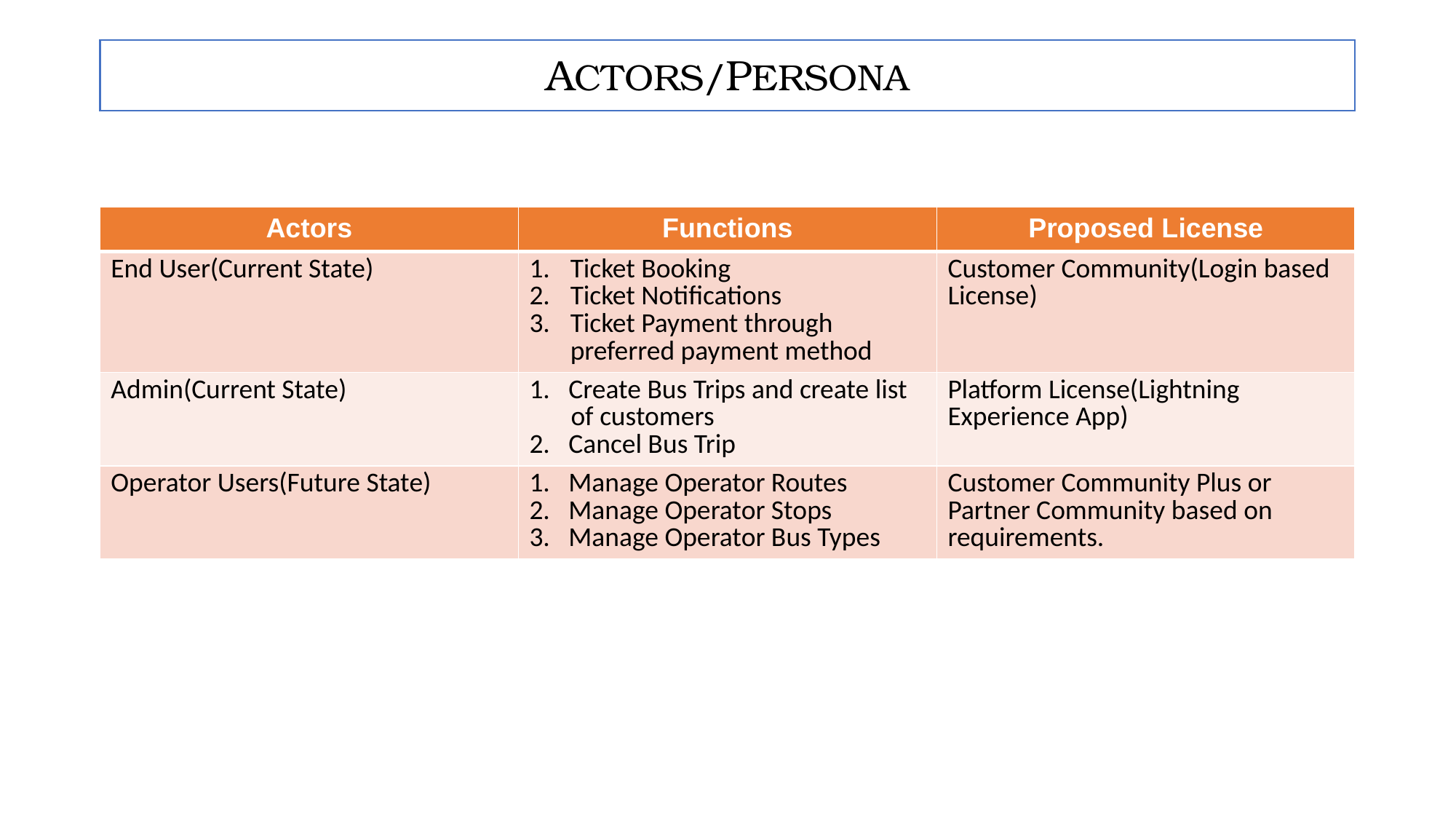

# ACTORS/PERSONA
| Actors | Functions | Proposed License |
| --- | --- | --- |
| End User(Current State) | Ticket Booking Ticket Notifications Ticket Payment through preferred payment method | Customer Community(Login based License) |
| Admin(Current State) | 1. Create Bus Trips and create list of customers 2. Cancel Bus Trip | Platform License(Lightning Experience App) |
| Operator Users(Future State) | 1. Manage Operator Routes 2. Manage Operator Stops 3. Manage Operator Bus Types | Customer Community Plus or Partner Community based on requirements. |